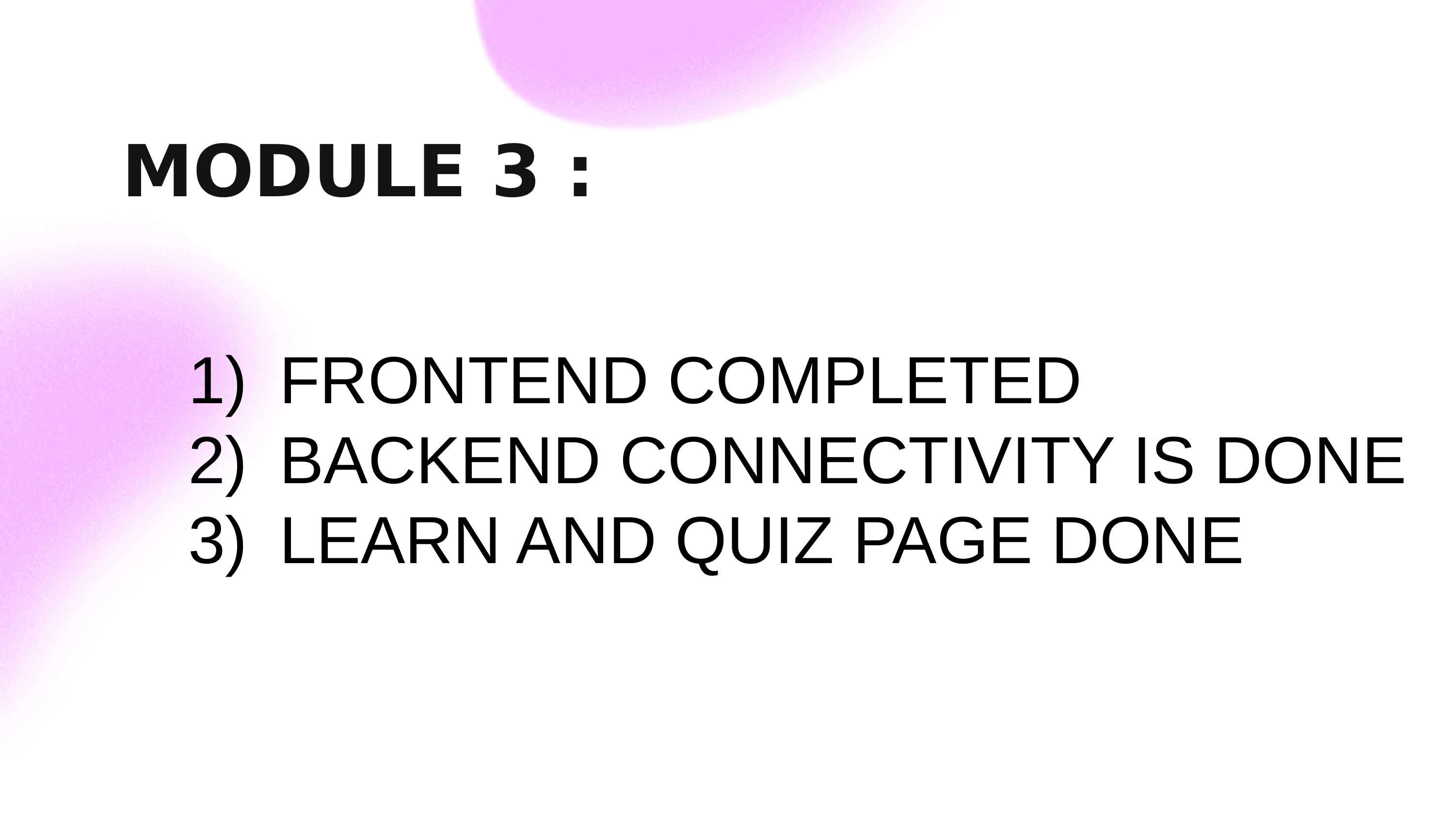

# MODULE 3 :
FRONTEND COMPLETED
BACKEND CONNECTIVITY IS DONE
LEARN AND QUIZ PAGE DONE